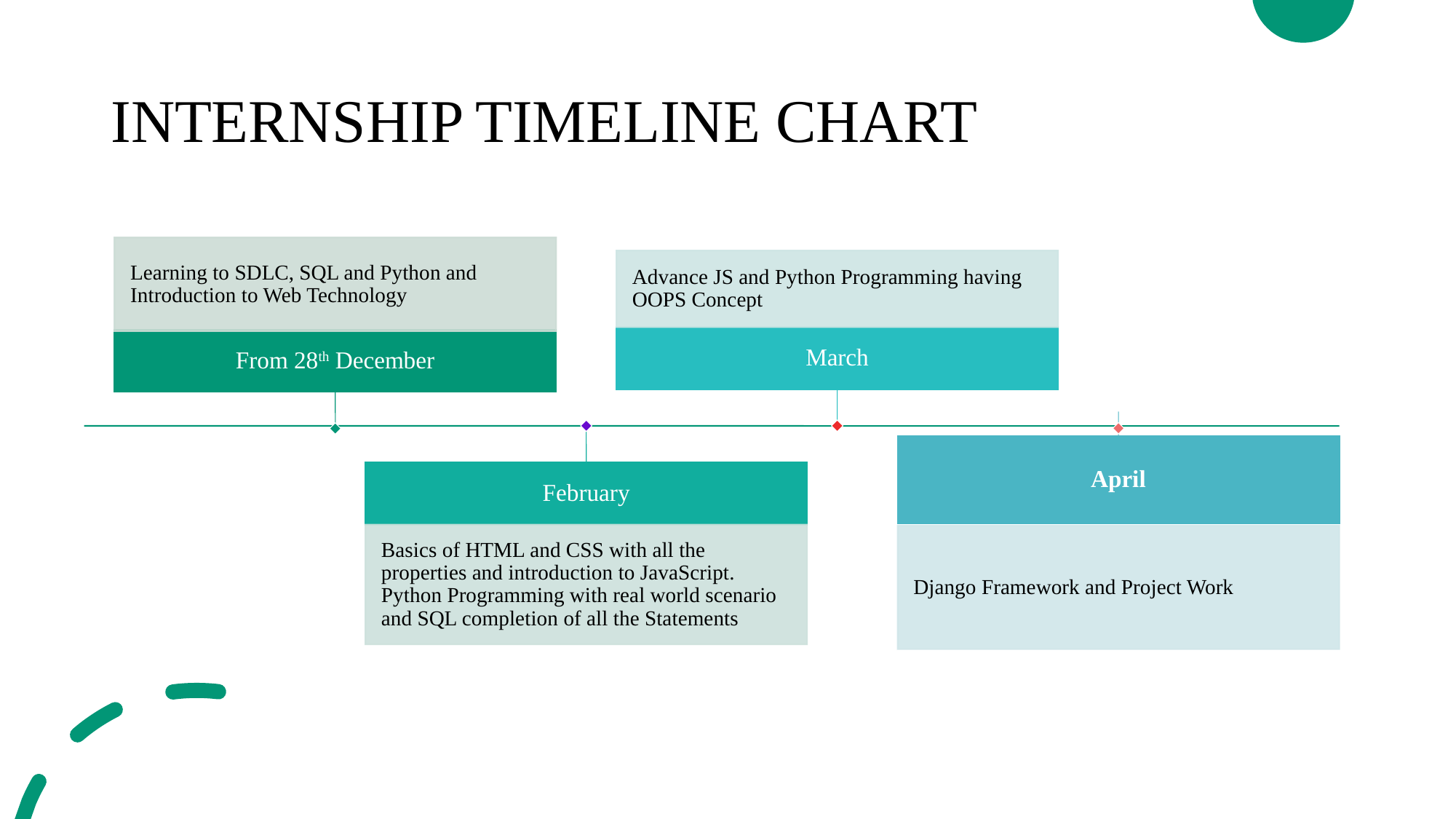

# INTERNSHIP TIMELINE CHART
From 28th December
Learning to SDLC, SQL and Python and Introduction to Web Technology
February
Basics of HTML and CSS with all the properties and introduction to JavaScript. Python Programming with real world scenario and SQL completion of all the Statements
March
Advance JS and Python Programming having OOPS Concept
April
Django Framework and Project Work